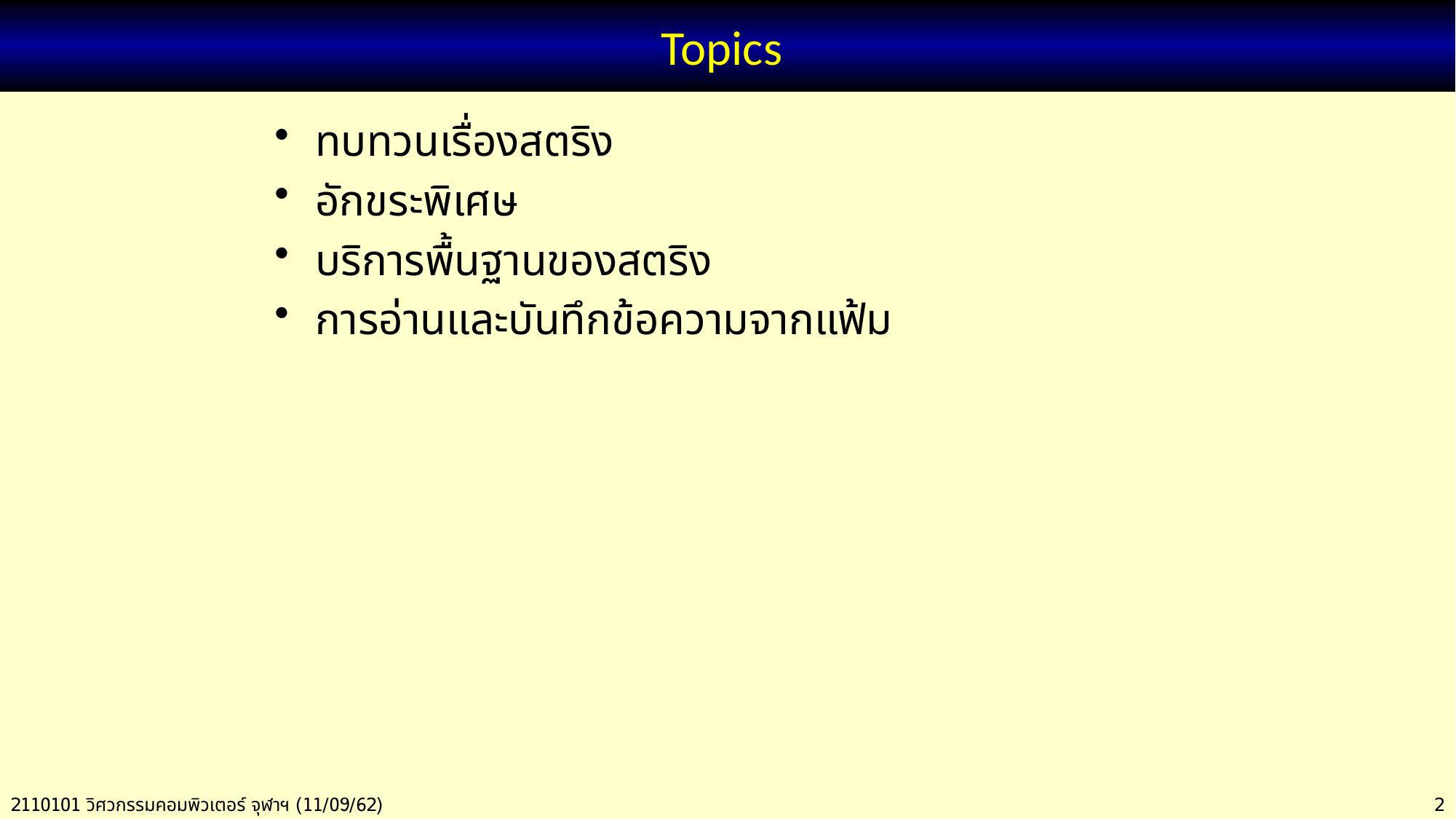

# Topics
ทบทวนเรื่องสตริง
อักขระพิเศษ
บริการพื้นฐานของสตริง
การอ่านและบันทึกข้อความจากแฟ้ม